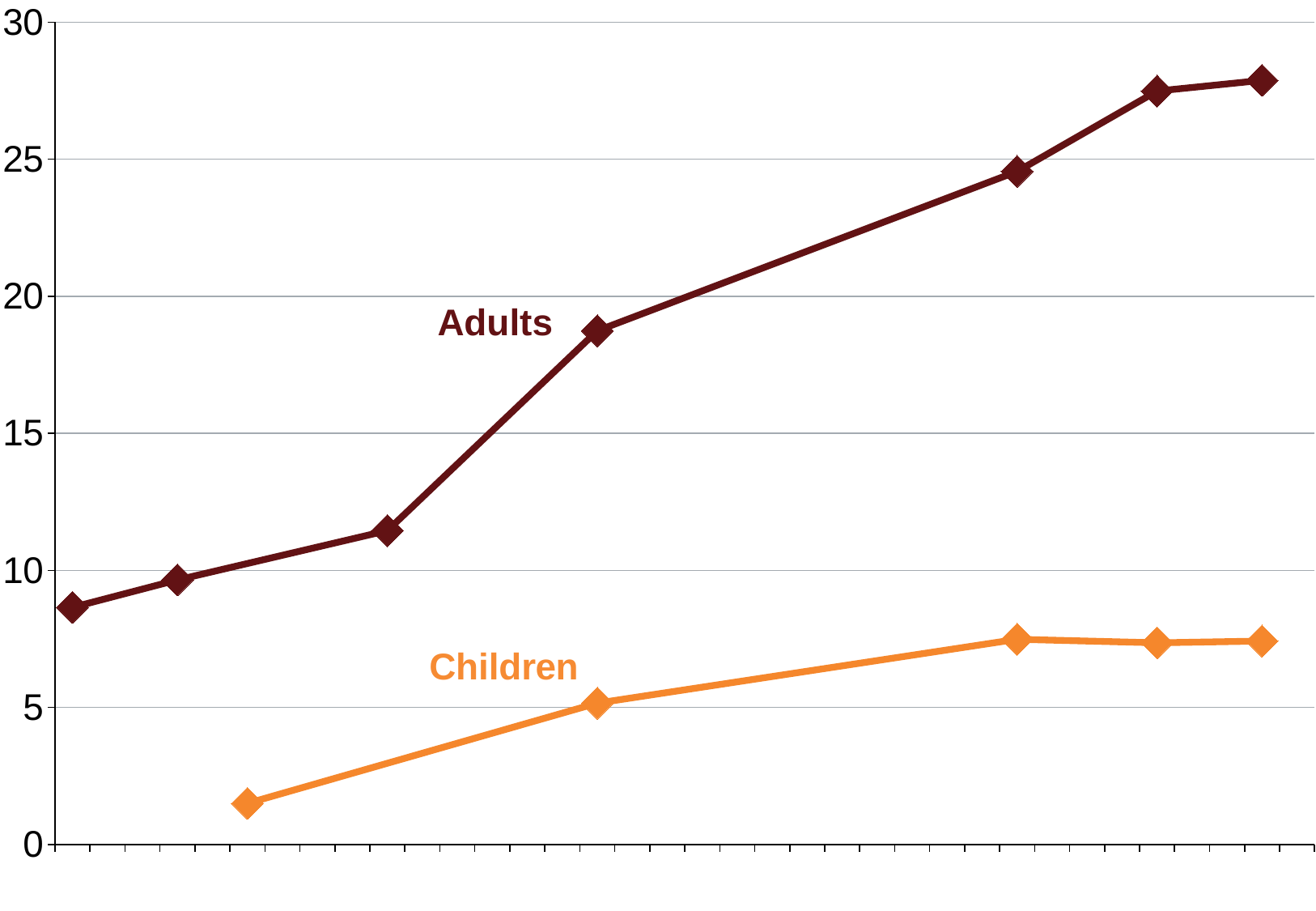

### Chart

| Category | Adults | Children |
|---|---|---|
| 1980 | 8.65 | None |
| 1981 | None | None |
| 1982 | None | None |
| 1983 | 9.65 | None |
| 1984 | None | None |
| 1985 | None | 1.5 |
| 1986 | None | None |
| 1987 | None | None |
| 1988 | None | None |
| 1989 | 11.45 | None |
| 1990 | None | None |
| 1991 | None | None |
| 1992 | None | None |
| 1993 | None | None |
| 1994 | None | None |
| 1995 | 18.741647593738957 | 5.156521218650865 |
| 1996 | None | None |
| 1997 | None | None |
| 1998 | None | None |
| 1999 | None | None |
| 2000 | None | None |
| 2001 | None | None |
| 2002 | None | None |
| 2003 | None | None |
| 2004 | None | None |
| 2005 | None | None |
| 2006 | None | None |
| 2007 | 24.555818379070555 | 7.484892685976245 |
| 2008 | None | None |
| 2009 | None | None |
| 2010 | None | None |
| 2011 | 27.488980035236033 | 7.356156894902282 |
| 2012 | None | None |
| 2013 | None | None |
| 2014 | 27.879187742834098 | 7.4213397103474215 |
| 2015 | None | None |